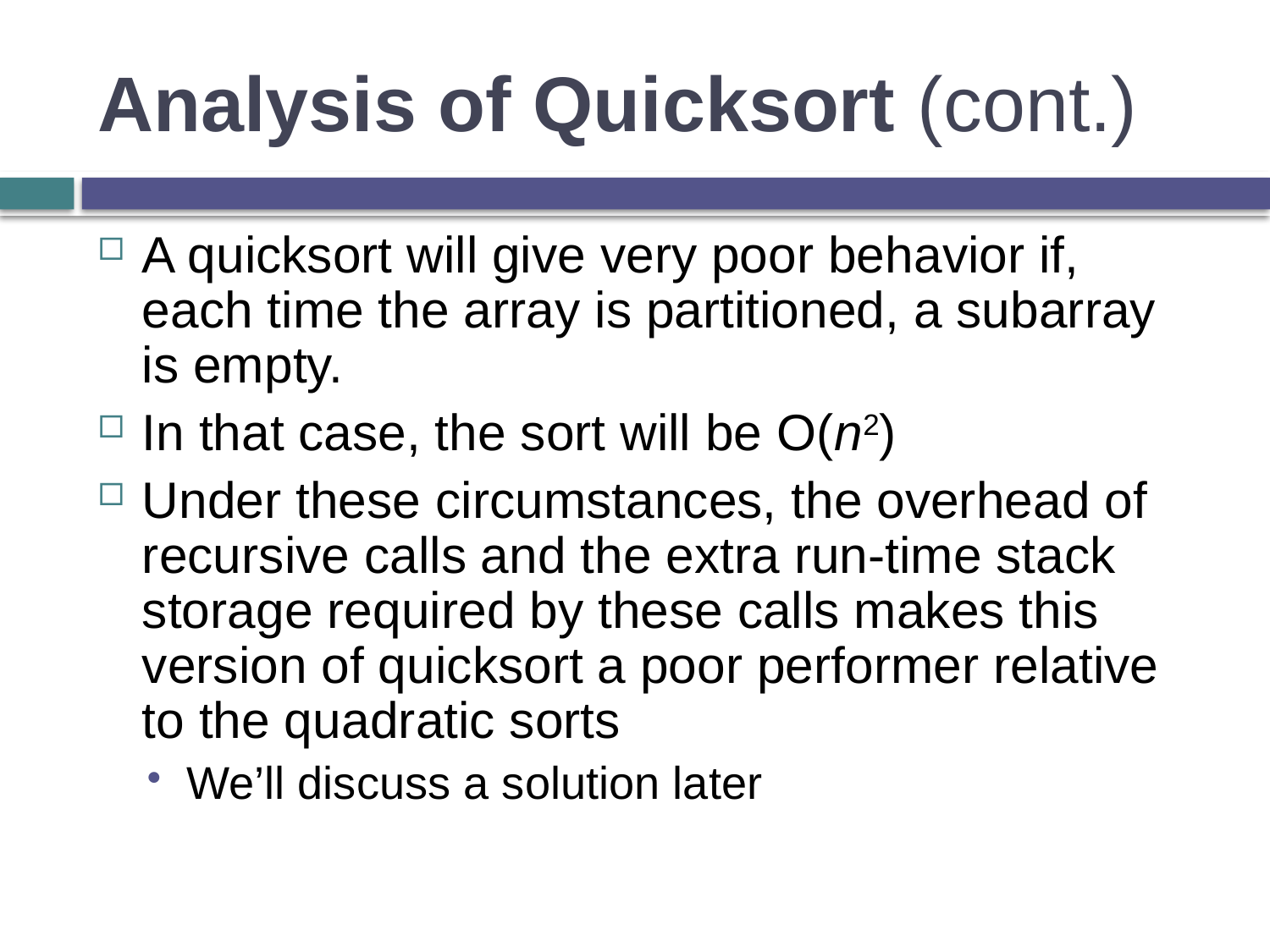

# Analysis of Quicksort (cont.)
A quicksort will give very poor behavior if, each time the array is partitioned, a subarray is empty.
In that case, the sort will be O(n2)
Under these circumstances, the overhead of recursive calls and the extra run-time stack storage required by these calls makes this version of quicksort a poor performer relative to the quadratic sorts
We’ll discuss a solution later